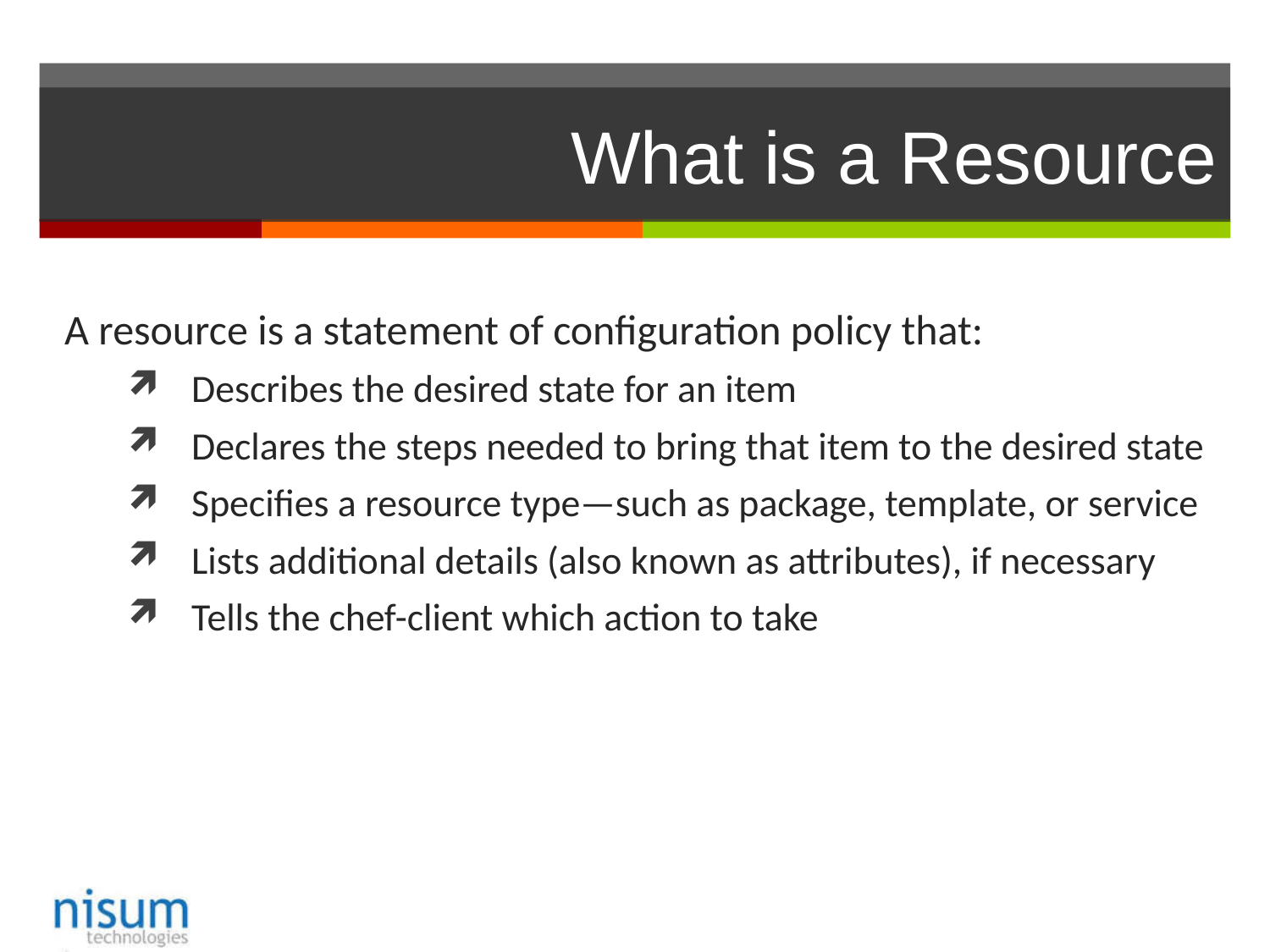

# What is a Resource
A resource is a statement of configuration policy that:
Describes the desired state for an item
Declares the steps needed to bring that item to the desired state
Specifies a resource type—such as package, template, or service
Lists additional details (also known as attributes), if necessary
Tells the chef-client which action to take